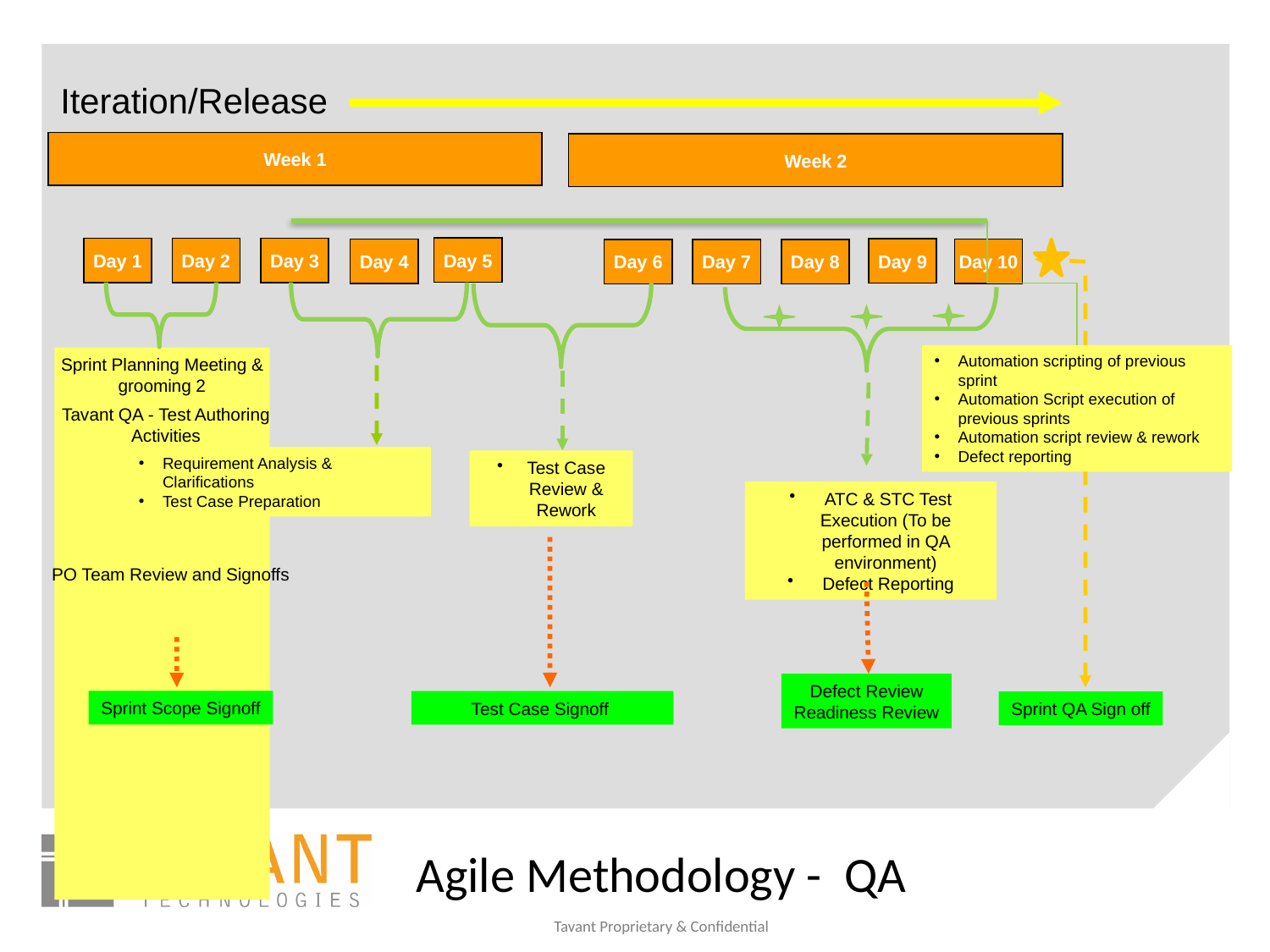

Iteration/Release

Week 1
Week 2

Day 5
Day 1
Day 2
Day 3
Day 9
Day 4
Day 10
Day 6
Day 7
Day 8

Automation scripting of previous sprint
Automation Script execution of previous sprints
Automation script review & rework
Defect reporting
Sprint Planning Meeting & grooming 2

Tavant QA - Test Authoring Activities
Requirement Analysis &    Clarifications
Test Case Preparation
Test Case Review & Rework
 ATC & STC Test Execution (To be performed in QA environment)
 Defect Reporting

PO Team Review and Signoffs

Defect Review
Readiness Review
Sprint Scope Signoff
Test Case Signoff
Sprint QA Sign off
Agile Methodology -  QA